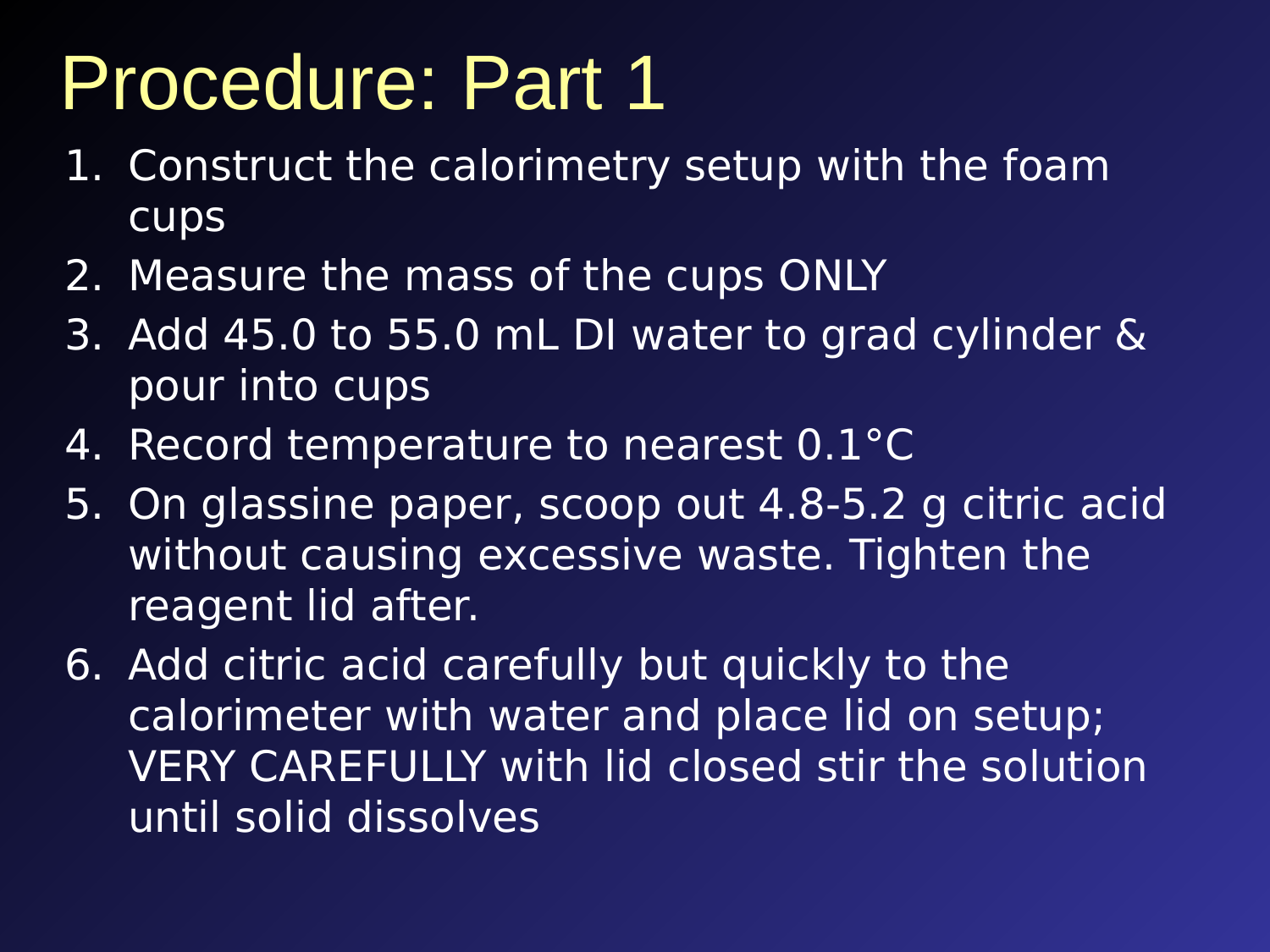

# Procedure: Part 1
Construct the calorimetry setup with the foam cups
Measure the mass of the cups ONLY
Add 45.0 to 55.0 mL DI water to grad cylinder & pour into cups
Record temperature to nearest 0.1°C
On glassine paper, scoop out 4.8-5.2 g citric acid without causing excessive waste. Tighten the reagent lid after.
Add citric acid carefully but quickly to the calorimeter with water and place lid on setup;  VERY CAREFULLY with lid closed stir the solution until solid dissolves